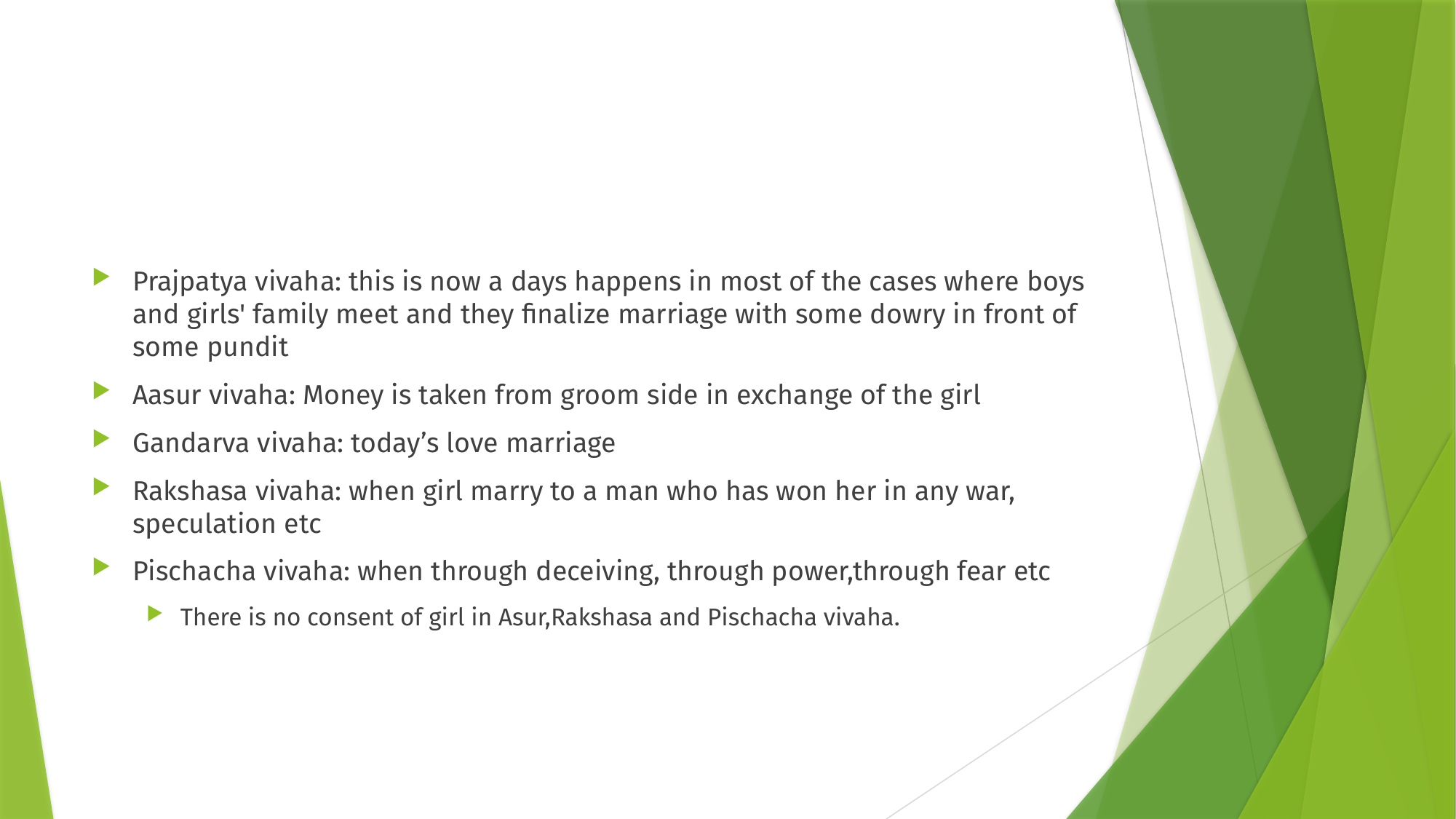

#
Prajpatya vivaha: this is now a days happens in most of the cases where boys and girls' family meet and they finalize marriage with some dowry in front of some pundit
Aasur vivaha: Money is taken from groom side in exchange of the girl
Gandarva vivaha: today’s love marriage
Rakshasa vivaha: when girl marry to a man who has won her in any war, speculation etc
Pischacha vivaha: when through deceiving, through power,through fear etc
There is no consent of girl in Asur,Rakshasa and Pischacha vivaha.